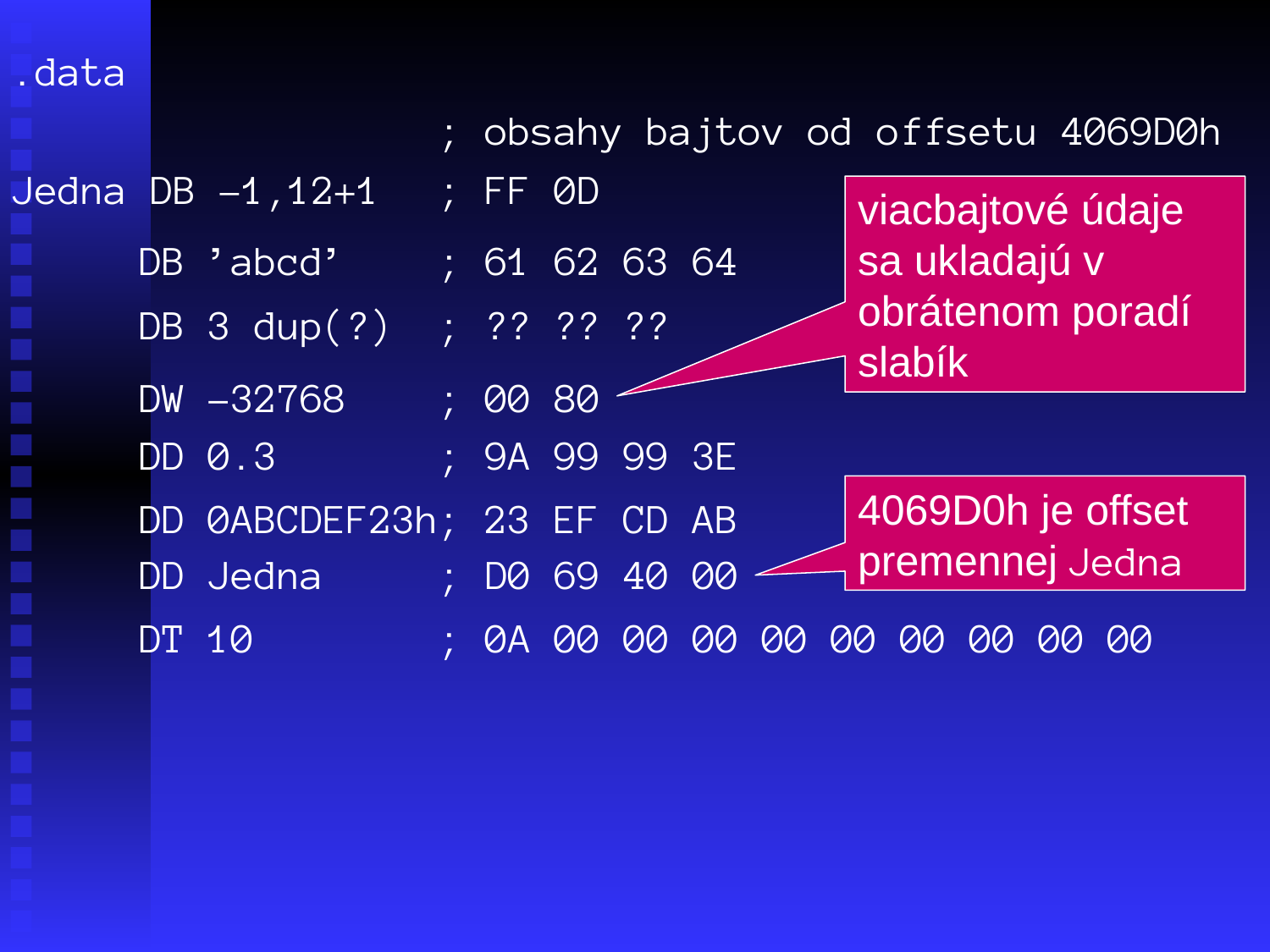

.data
			  ; obsahy bajtov od offsetu 4069D0h
Jedna DB –1,12+1	  ; FF 0D
viacbajtové údaje sa ukladajú v obrátenom poradí slabík
	DW -32768	  ; 00 80
	DB ’abcd’	  ; 61 62 63 64
	DB 3 dup(?)  ; ?? ?? ??
	DD 0.3	  ; 9A 99 99 3E
4069D0h je offset premennej Jedna
	DD Jedna	  ; D0 69 40 00
	DD 0ABCDEF23h; 23 EF CD AB
	DT 10		  ; 0A 00 00 00 00 00 00 00 00 00